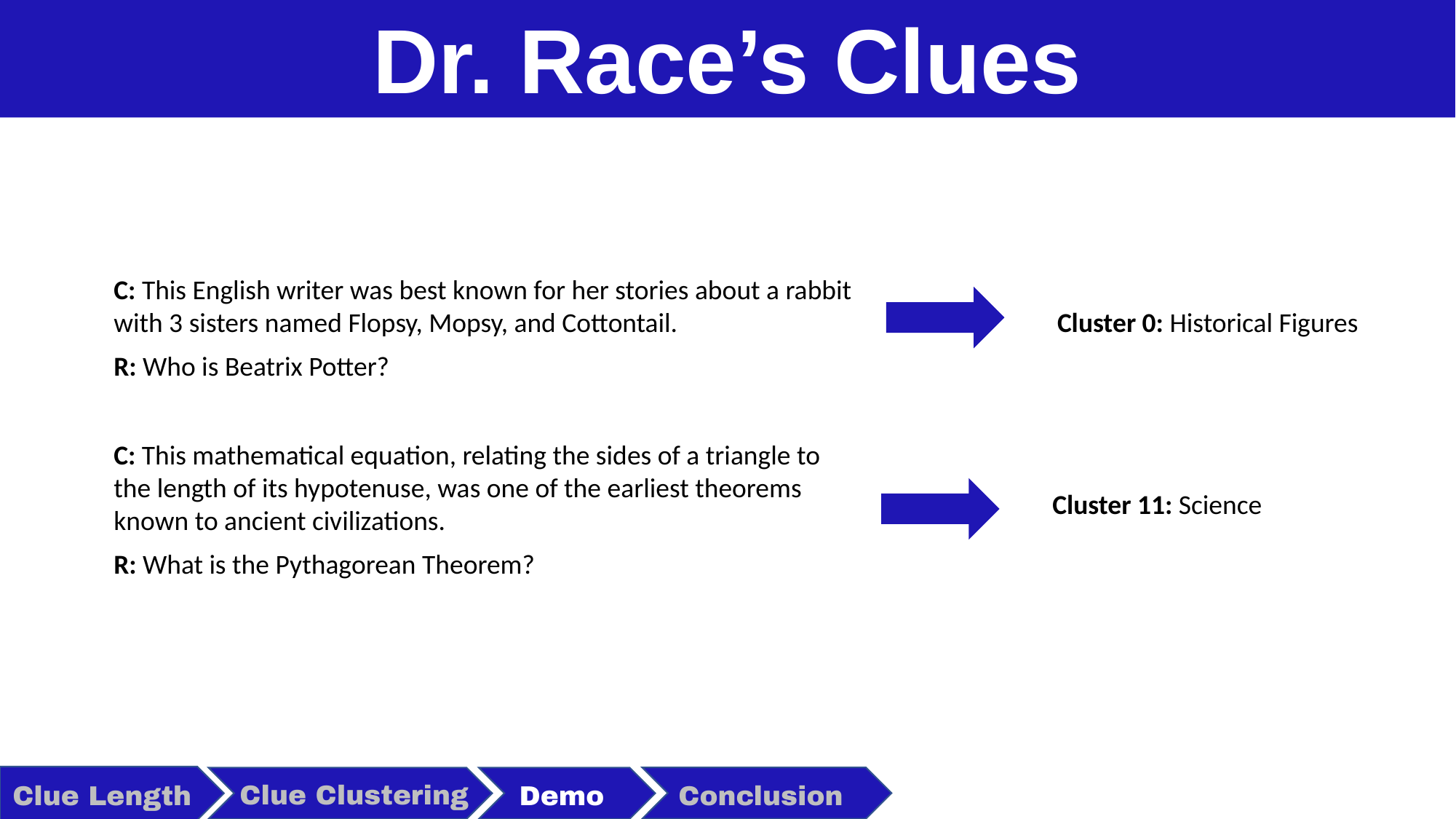

Dr. Race’s Clues
C: This English writer was best known for her stories about a rabbit with 3 sisters named Flopsy, Mopsy, and Cottontail.

R: Who is Beatrix Potter?

Cluster 0: Historical Figures
C: This mathematical equation, relating the sides of a triangle to the length of its hypotenuse, was one of the earliest theorems known to ancient civilizations.

R: What is the Pythagorean Theorem?

Cluster 11: Science

Clue Clustering
Clue Length
Demo
Conclusion